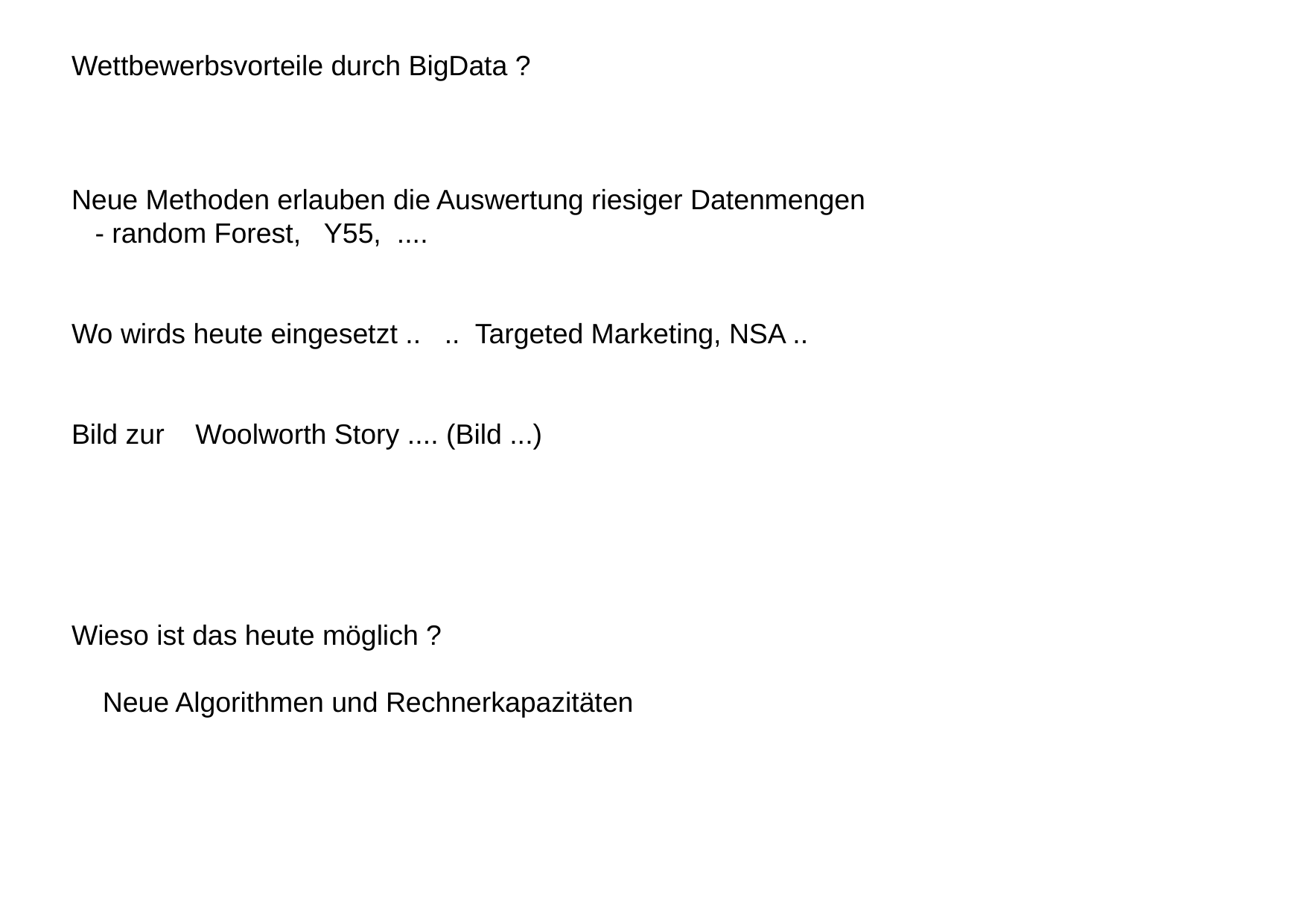

Wettbewerbsvorteile durch BigData ?

Neue Methoden erlauben die Auswertung riesiger Datenmengen
   - random Forest,   Y55,  ....

Wo wirds heute eingesetzt ..   ..  Targeted Marketing, NSA ..

Bild zur    Woolworth Story .... (Bild ...)

Wieso ist das heute möglich ?

    Neue Algorithmen und Rechnerkapazitäten